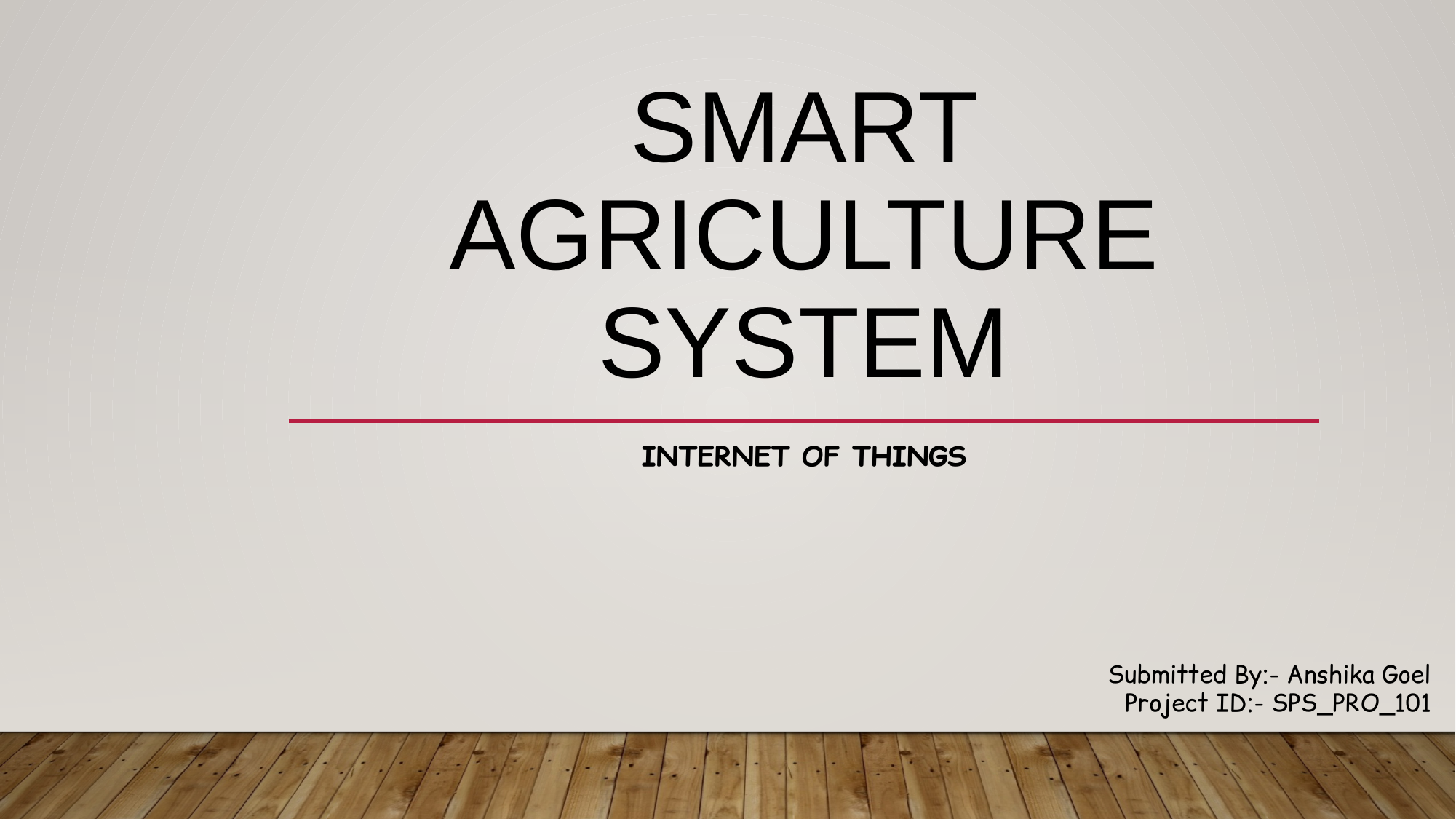

# Smart agriculture system
Internet of things
Submitted By:- Anshika Goel
Project ID:- SPS_PRO_101